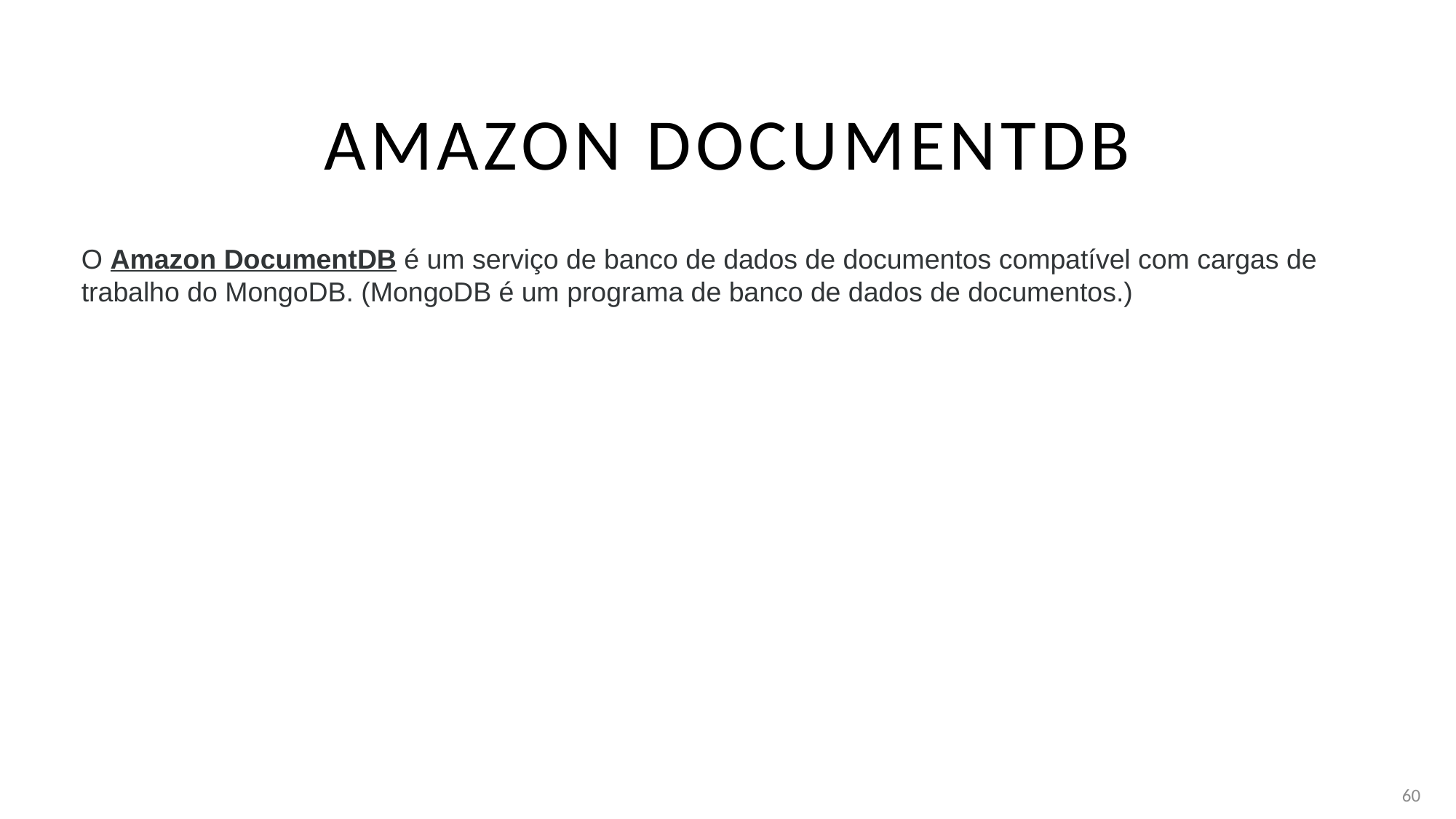

# Amazon documentdb
O Amazon DocumentDB é um serviço de banco de dados de documentos compatível com cargas de trabalho do MongoDB. (MongoDB é um programa de banco de dados de documentos.)
60